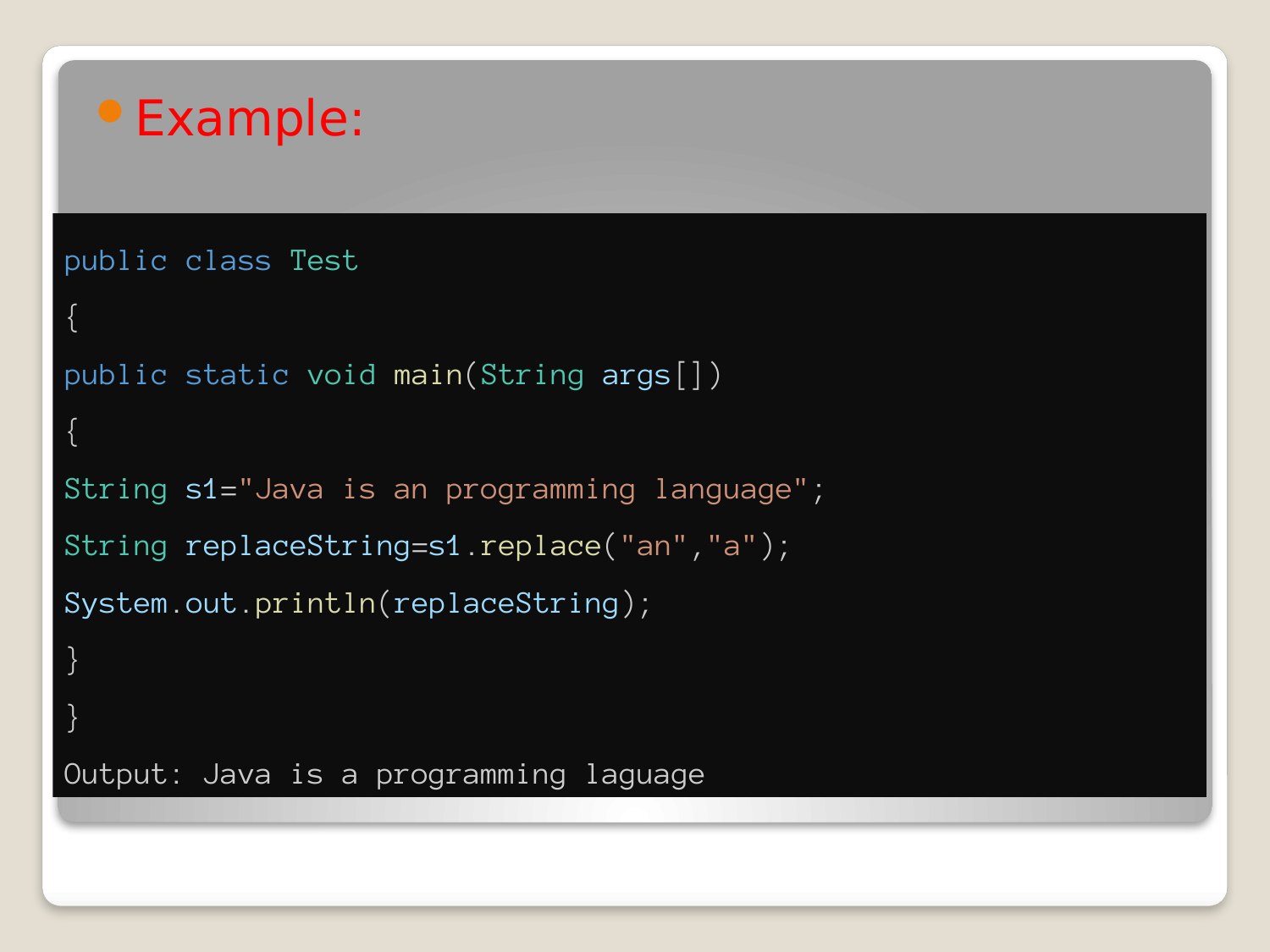

Example:
public class Test
{
public static void main(String args[])
{
String s1="Java is an programming language";
String replaceString=s1.replace("an","a");
System.out.println(replaceString);
}
}
Output: Java is a programming laguage